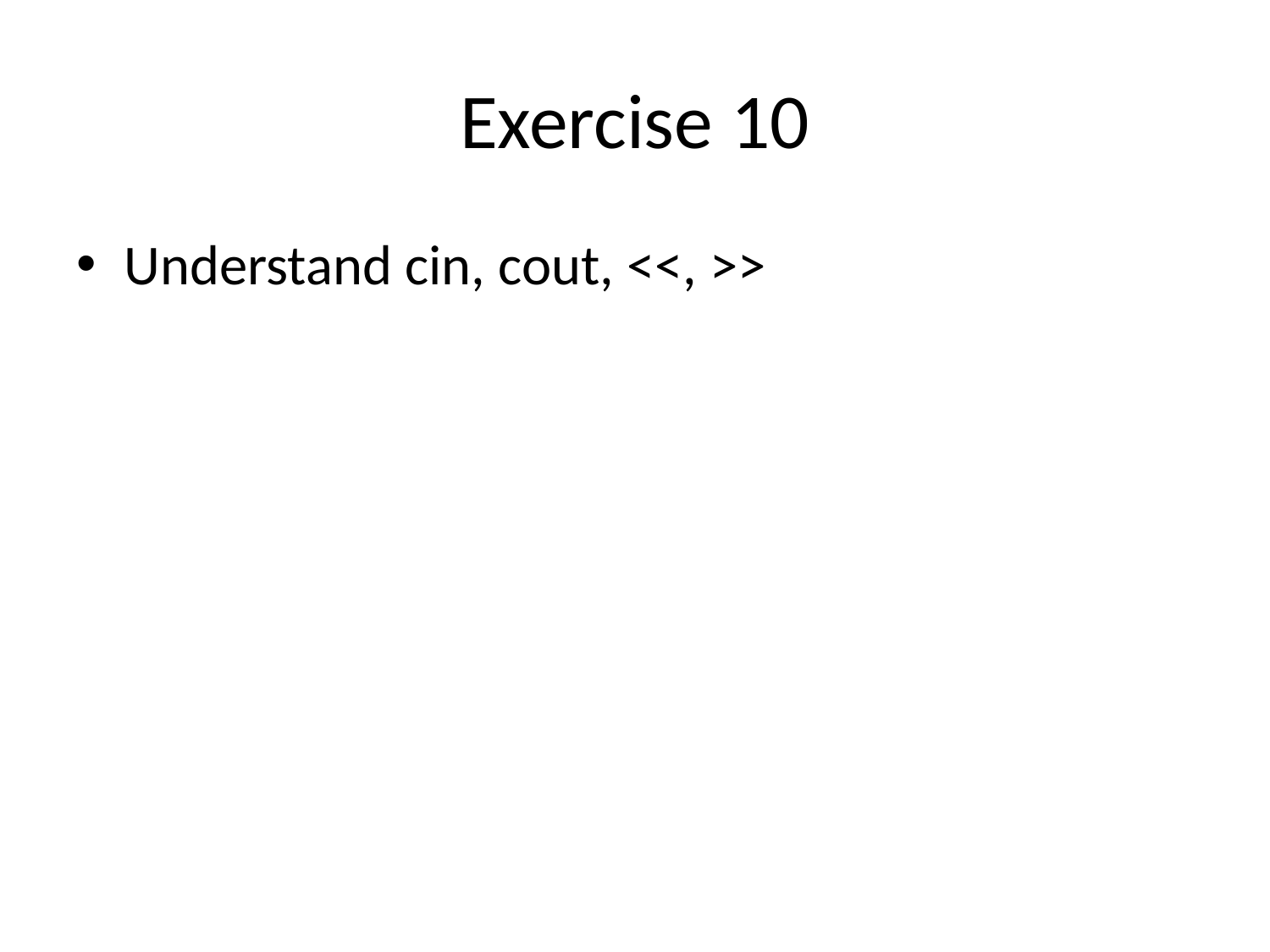

# Exercise 10
Understand cin, cout, <<, >>